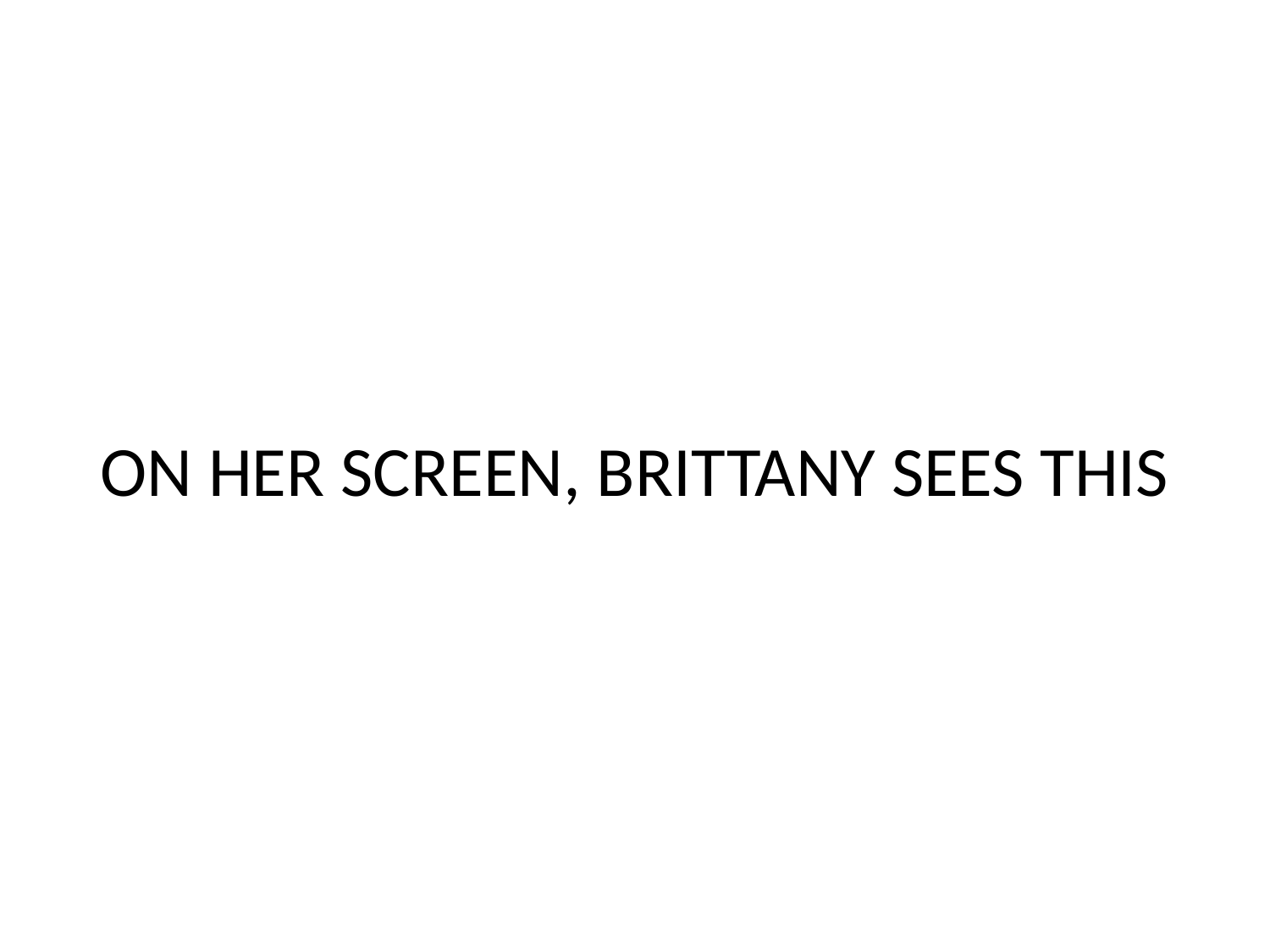

#

ON HER SCREEN, BRITTANY SEES THIS